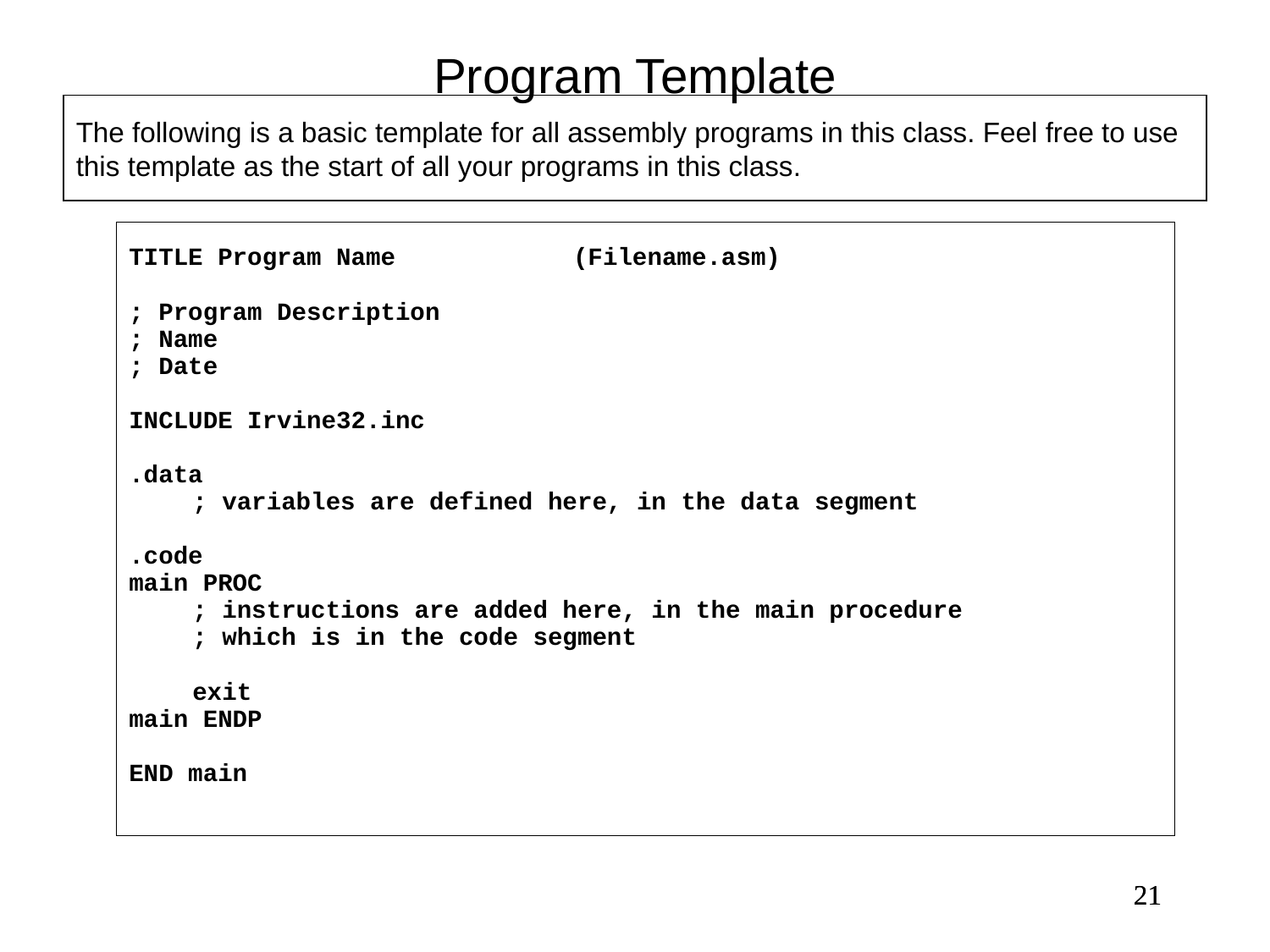

Program Template
The following is a basic template for all assembly programs in this class. Feel free to use this template as the start of all your programs in this class.
TITLE Program Name            (Filename.asm)

; Program Description
; Name
; Date

INCLUDE Irvine32.inc

.data
	; variables are defined here, in the data segment

.code
main PROC
	; instructions are added here, in the main procedure
	; which is in the code segment

	exit
main ENDP

END main
21
21